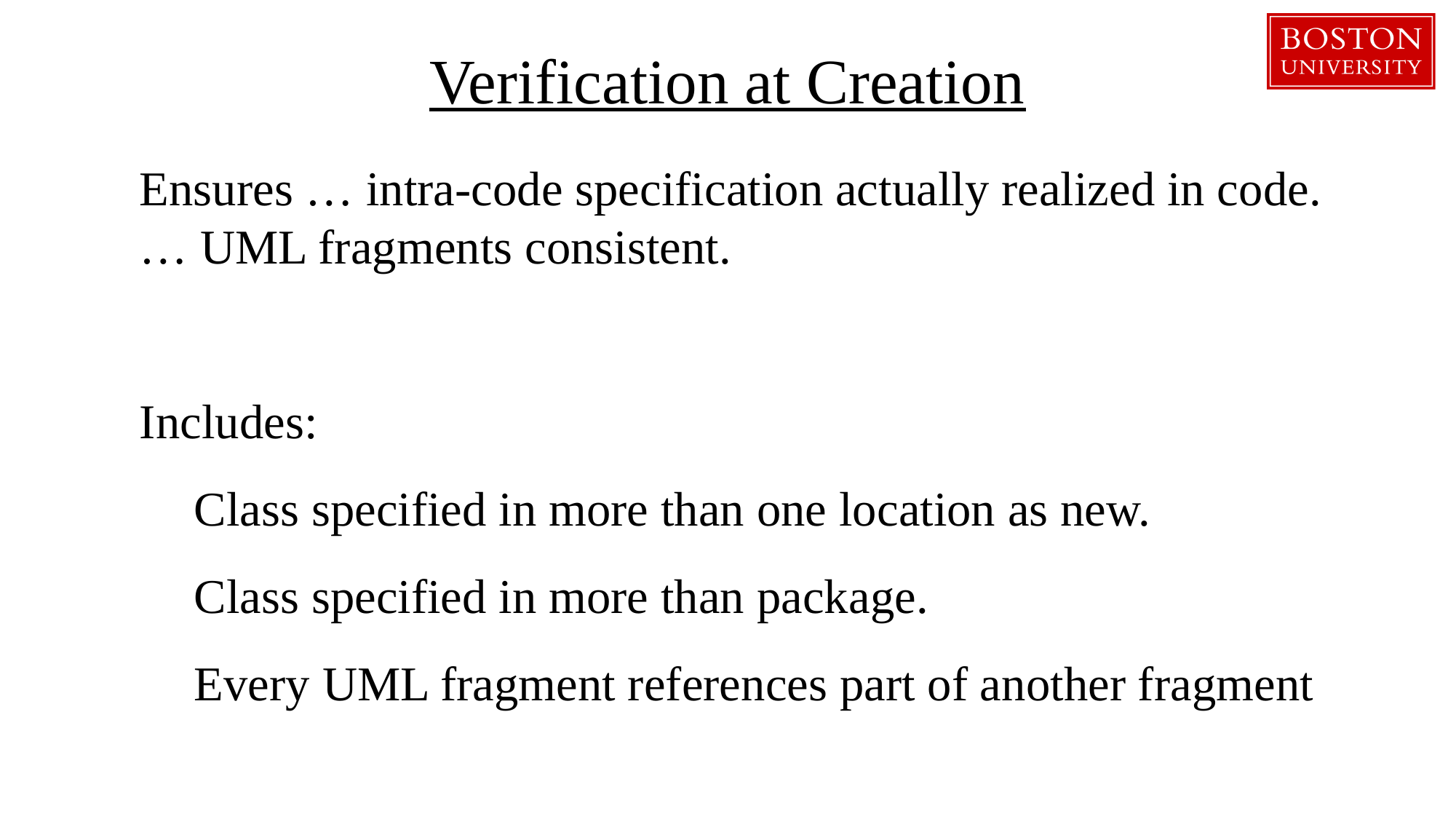

# Verification at Creation
Ensures … intra-code specification actually realized in code.
… UML fragments consistent.

Includes:
Class specified in more than one location as new.
Class specified in more than package.
Every UML fragment references part of another fragment